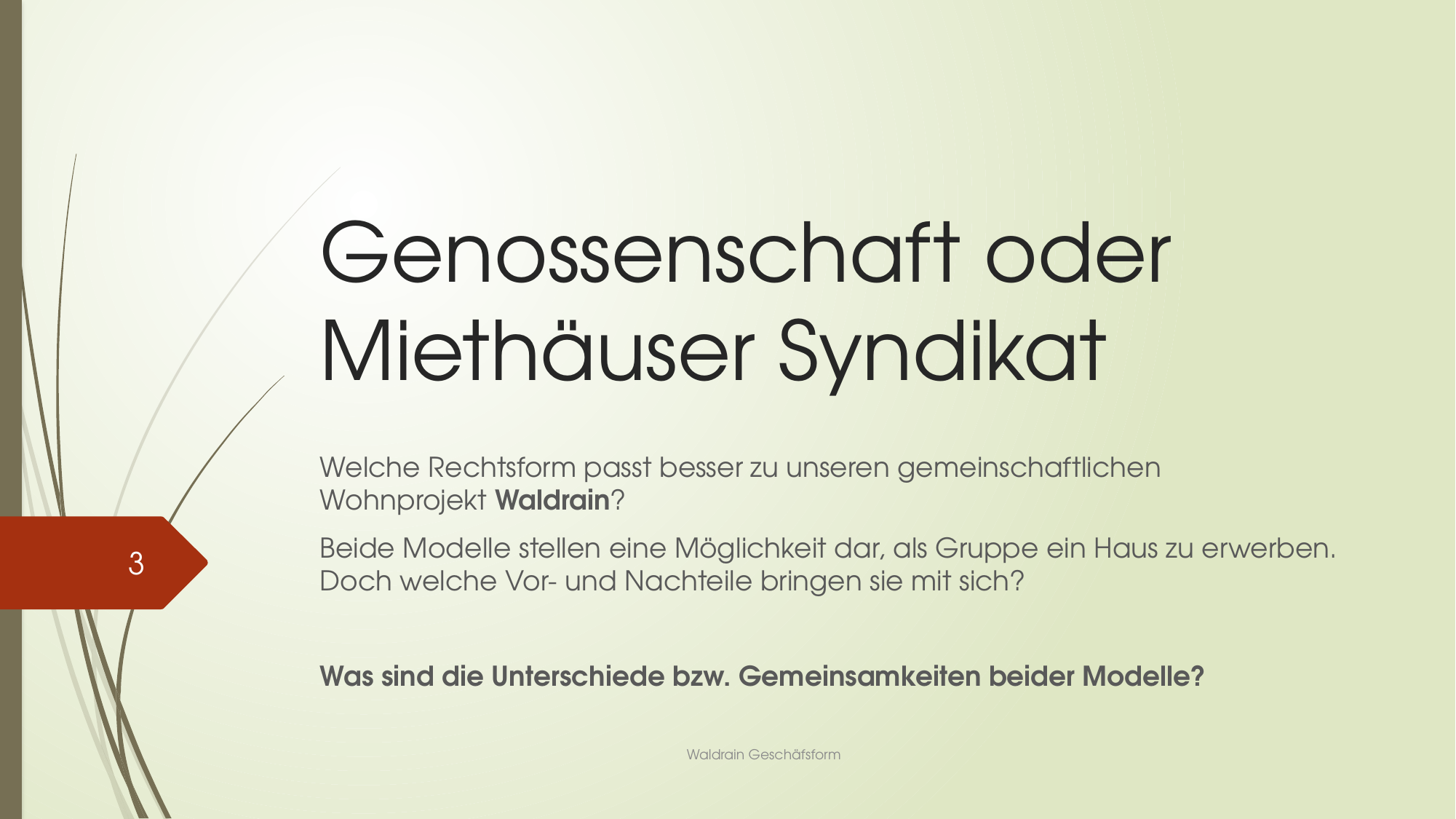

# Genossenschaft oder Miethäuser Syndikat
Welche Rechtsform passt besser zu unseren gemeinschaftlichen
Wohnprojekt Waldrain?
Beide Modelle stellen eine Möglichkeit dar, als Gruppe ein Haus zu erwerben. Doch welche Vor- und Nachteile bringen sie mit sich?

Was sind die Unterschiede bzw. Gemeinsamkeiten beider Modelle?
3
Waldrain Geschäfsform